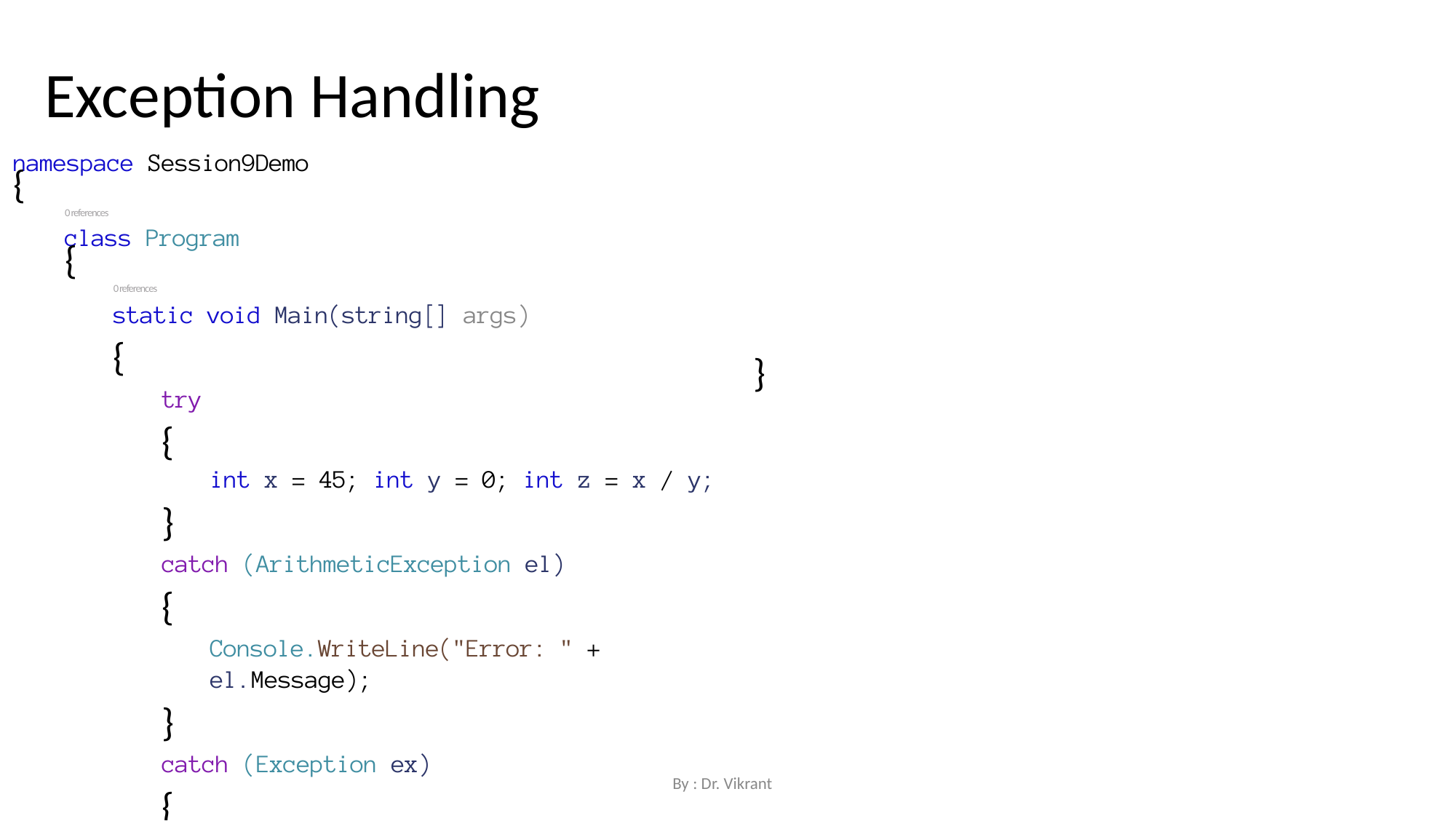

Exception Handling
namespace Session9Demo
{
0 references
class Program
{
0 references
static void Main(string[] args)
{
try
{
int x = 45; int y = 0; int z = x / y;
}
catch (ArithmeticException el)
{
Console.WriteLine("Error: " + el.Message);
}
catch (Exception ex)
{
Console.WriteLine(ex.Message);
}
}
By : Dr. Vikrant